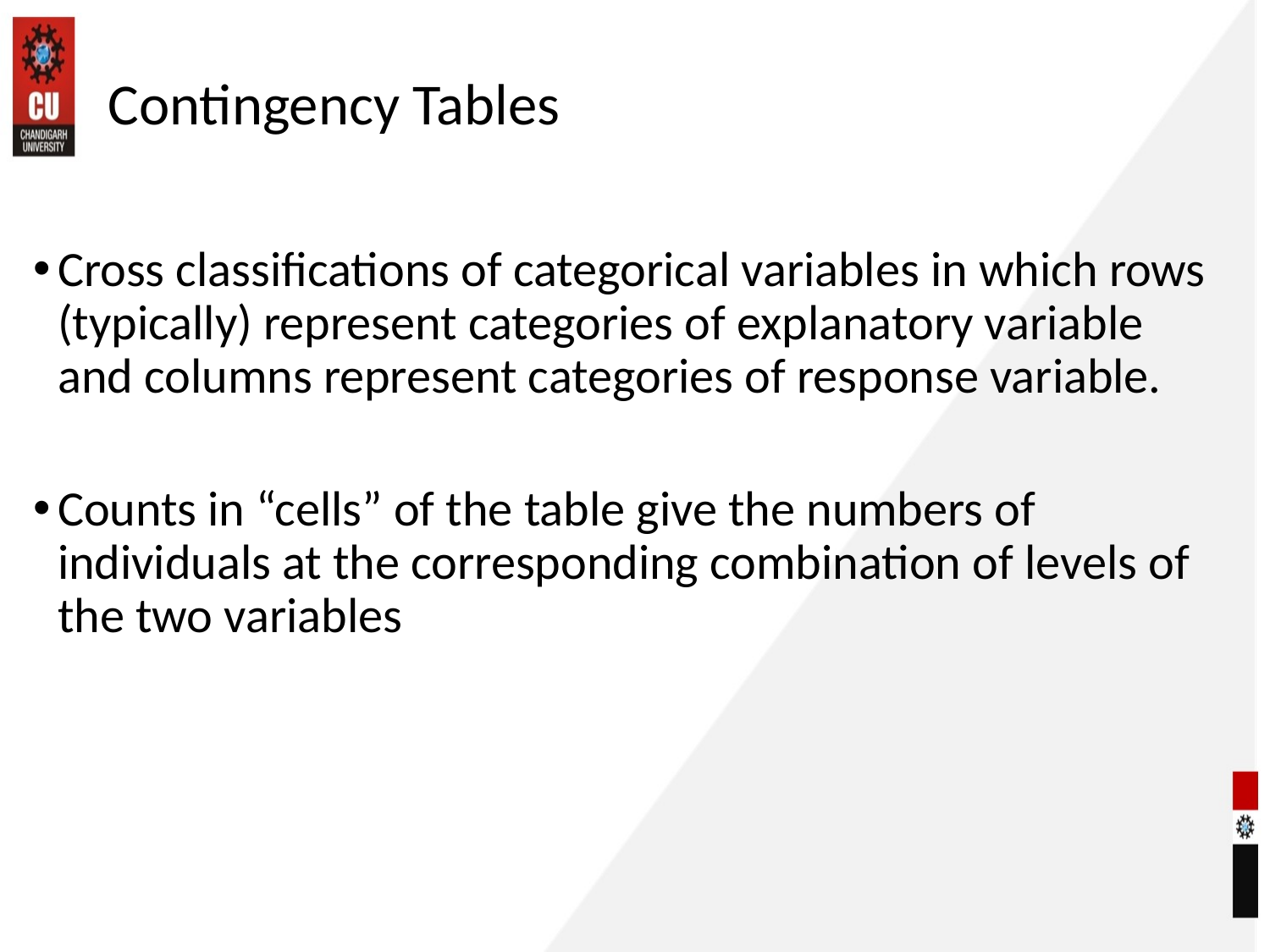

# Contingency Tables

Cross classifications of categorical variables in which rows (typically) represent categories of explanatory variable and columns represent categories of response variable.

Counts in “cells” of the table give the numbers of individuals at the corresponding combination of levels of the two variables